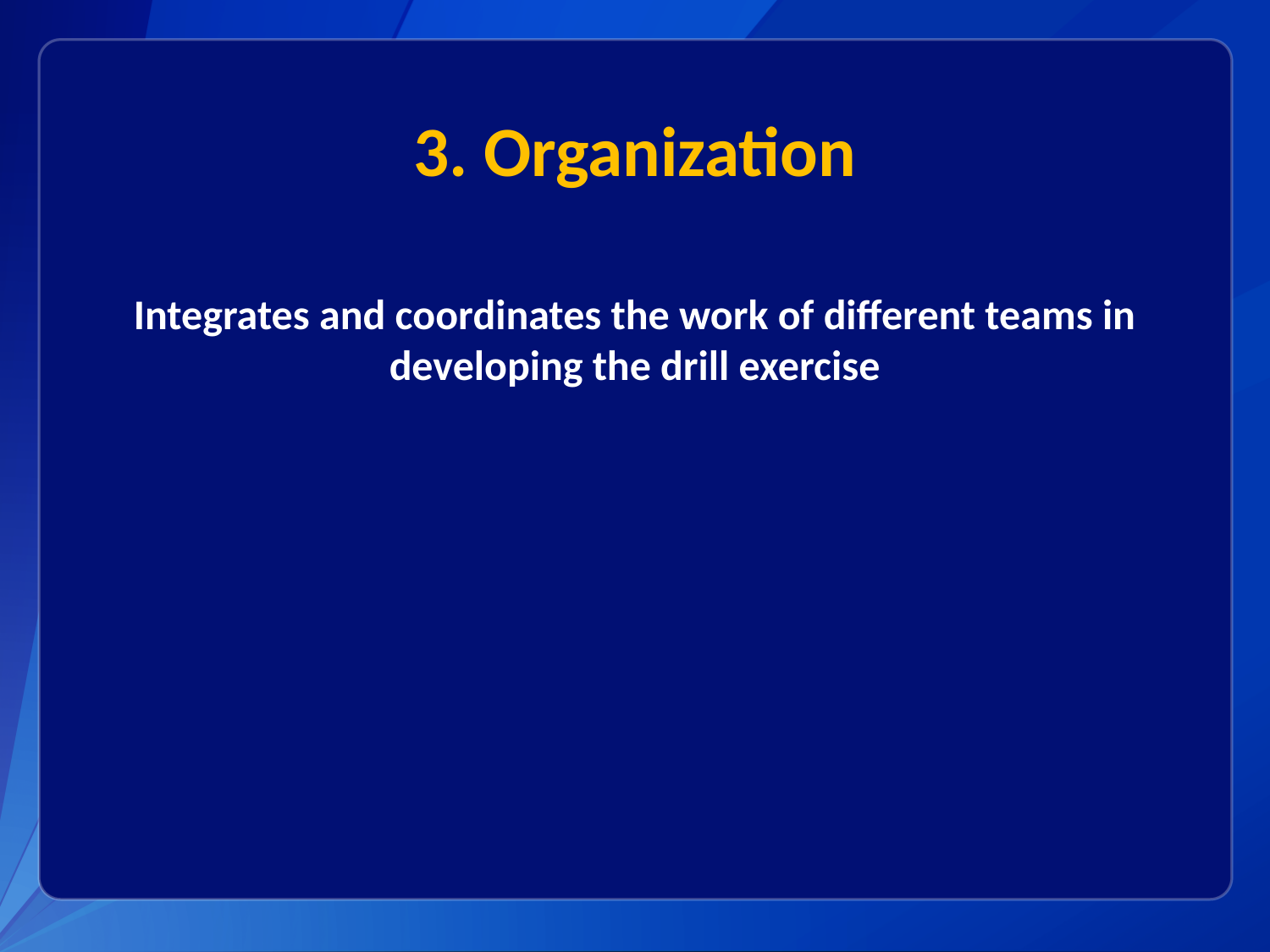

# 3. Organization

Integrates and coordinates the work of different teams in developing the drill exercise